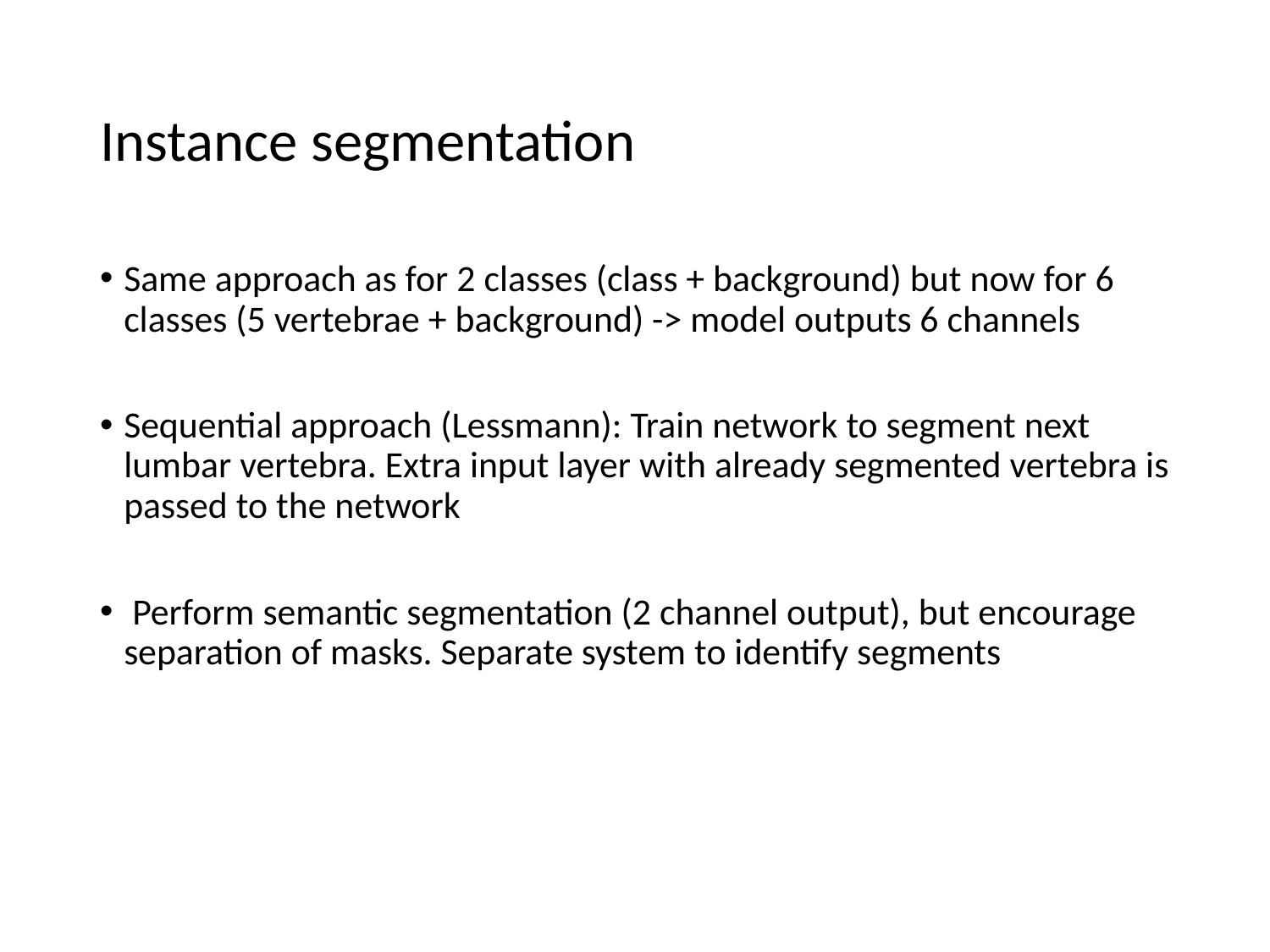

# Instance segmentation
Same approach as for 2 classes (class + background) but now for 6 classes (5 vertebrae + background) -> model outputs 6 channels

Sequential approach (Lessmann): Train network to segment next lumbar vertebra. Extra input layer with already segmented vertebra is passed to the network

 Perform semantic segmentation (2 channel output), but encourage separation of masks. Separate system to identify segments